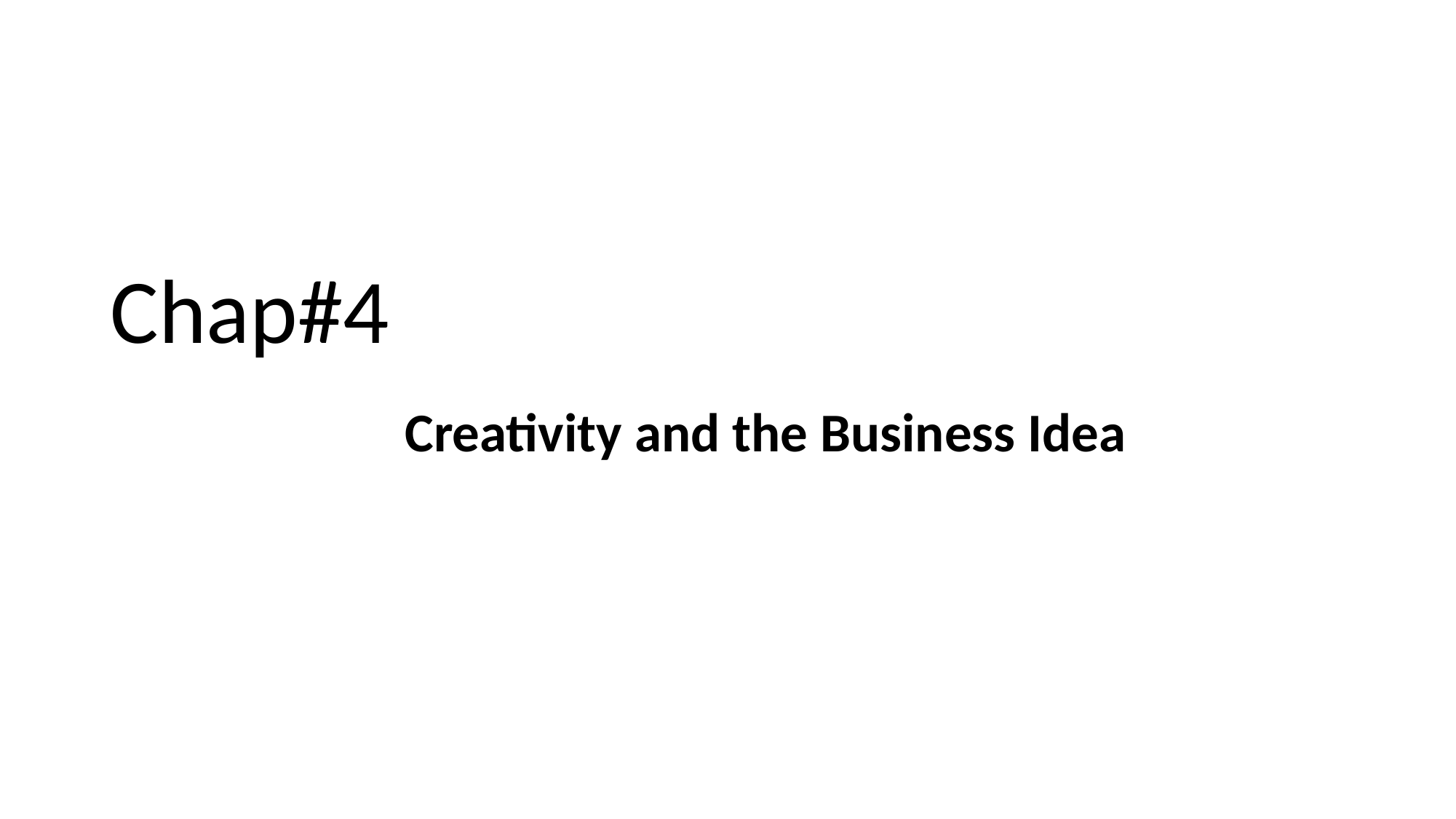

# Chap#4
                                    Creativity and the Business Idea